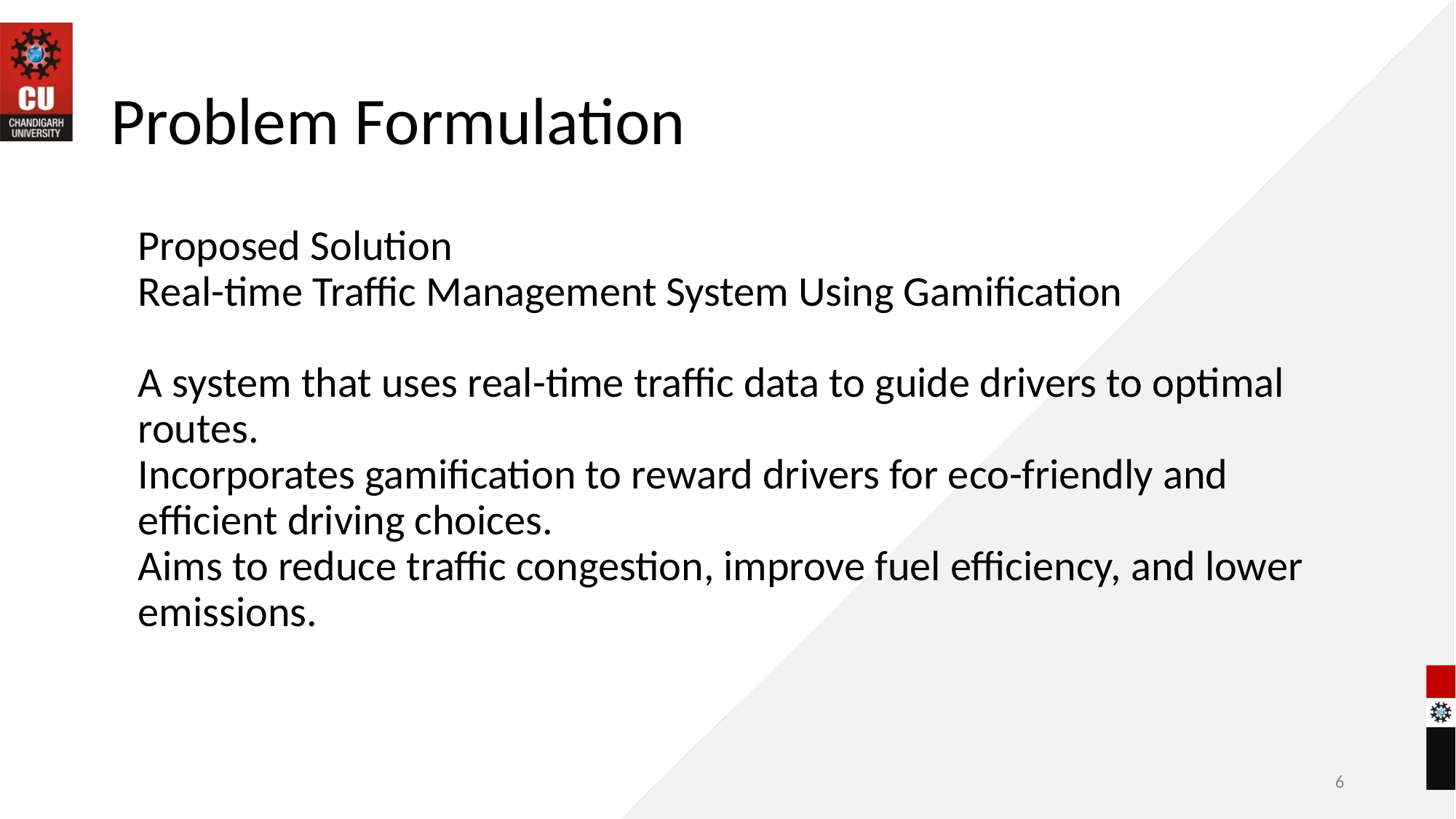

# Problem Formulation
Proposed Solution
Real-time Traffic Management System Using Gamification

A system that uses real-time traffic data to guide drivers to optimal routes.
Incorporates gamification to reward drivers for eco-friendly and efficient driving choices.
Aims to reduce traffic congestion, improve fuel efficiency, and lower emissions.

6